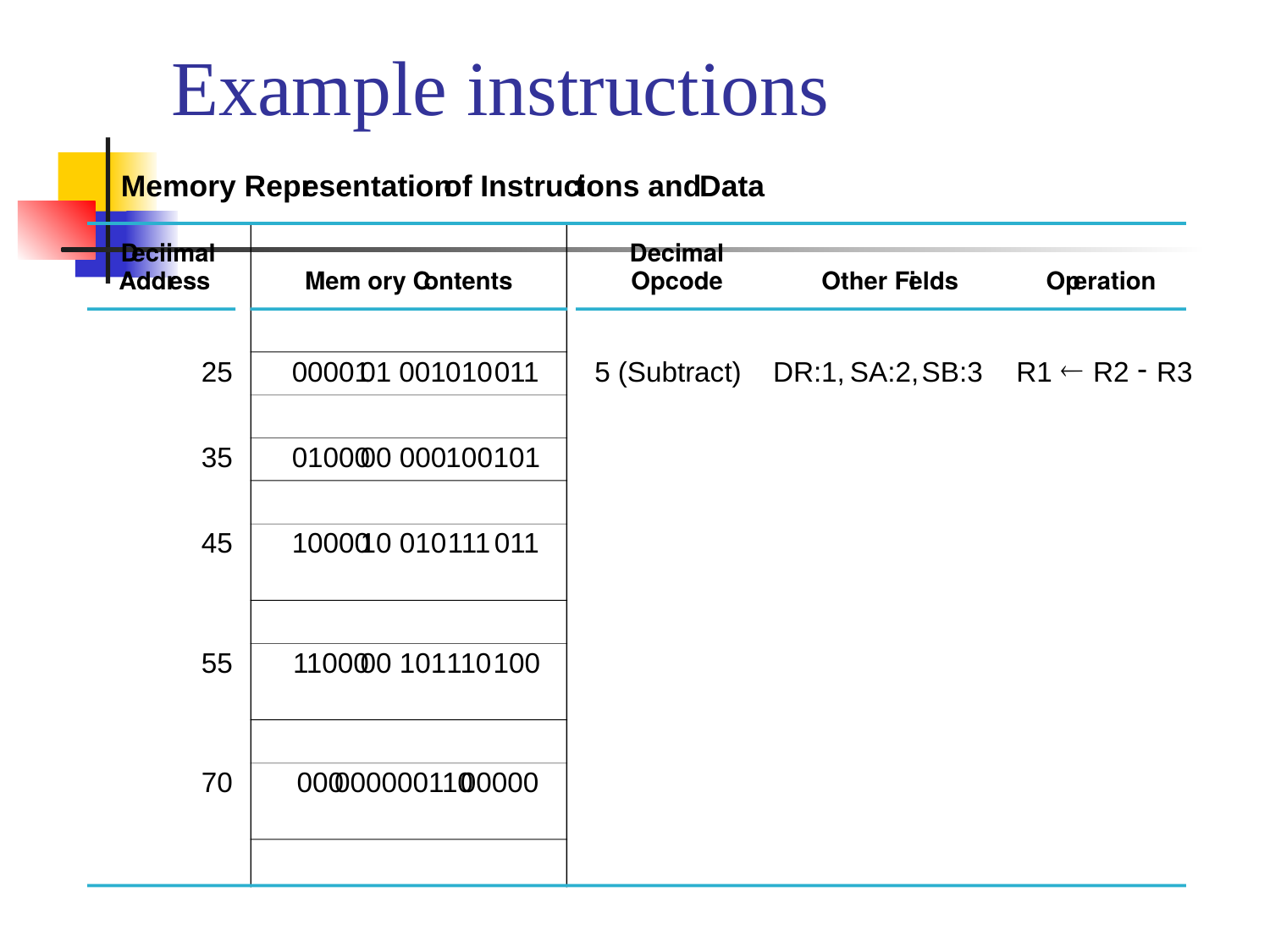

# Example instructions
Memory Repr
esentation
of Instruc
t
ions and
Data

D
eciimal
Dec
i
mal
Ad
d
r
ess
Mem
o
r
y
 C
ontents
Op
cod
e
Other F
i
elds
Op
eration

←
−
25
00001
01 001
 010
011
5 (Subtract)
DR:1,
SA:2,
SB:3
R1
 R2
R3
←

35
01000
00 000
 100
101
32 (Store
)
S
A:4, SB:5
M[
R4]
 R5

←
+ 3
45
10000
10 010
 111
011
66 (Add
DR:
2
, S
A
:
7
, OP
:3
R
2
 R7
Im
mediate)

55
11000
00 101
 110
100
96 (Branch
AD:
44, SA:6
If R6 =
0,
←
−
on
 Z
e
ro
)
PC
 PC
20

70
000
000000110
00000
Data =
1
92. Aft
e
r execution of
instruction in
35,
Data =
8
0
.